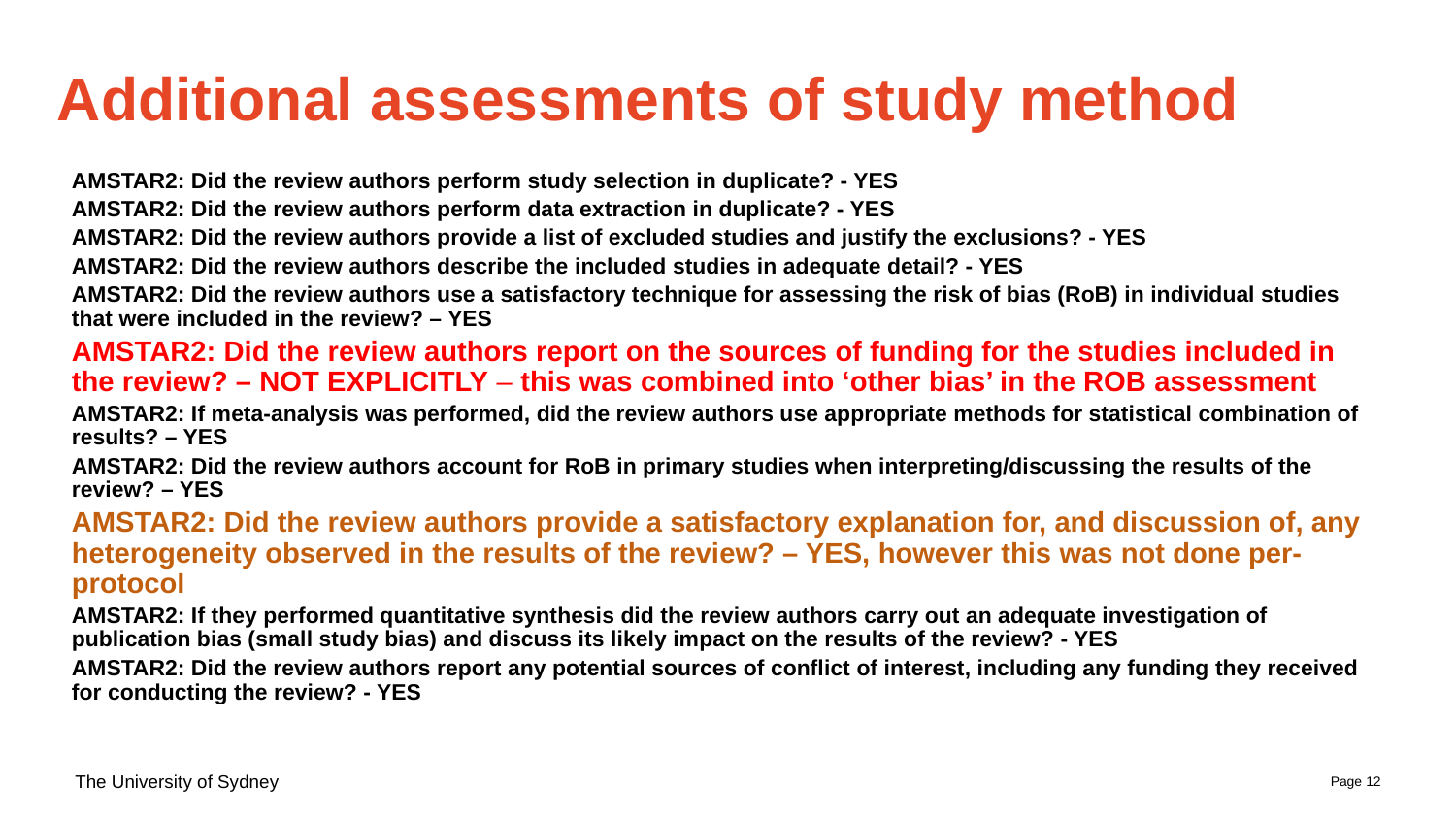

# Additional assessments of study method
AMSTAR2: Did the review authors perform study selection in duplicate? - YES
AMSTAR2: Did the review authors perform data extraction in duplicate? - YES
AMSTAR2: Did the review authors provide a list of excluded studies and justify the exclusions? - YES
AMSTAR2: Did the review authors describe the included studies in adequate detail? - YES
AMSTAR2: Did the review authors use a satisfactory technique for assessing the risk of bias (RoB) in individual studies that were included in the review? – YES
AMSTAR2: Did the review authors report on the sources of funding for the studies included in the review? – NOT EXPLICITLY – this was combined into ‘other bias’ in the ROB assessment
AMSTAR2: If meta-analysis was performed, did the review authors use appropriate methods for statistical combination of results? – YES
AMSTAR2: Did the review authors account for RoB in primary studies when interpreting/discussing the results of the review? – YES
AMSTAR2: Did the review authors provide a satisfactory explanation for, and discussion of, any heterogeneity observed in the results of the review? – YES, however this was not done per-protocol
AMSTAR2: If they performed quantitative synthesis did the review authors carry out an adequate investigation of publication bias (small study bias) and discuss its likely impact on the results of the review? - YES
AMSTAR2: Did the review authors report any potential sources of conflict of interest, including any funding they received for conducting the review? - YES